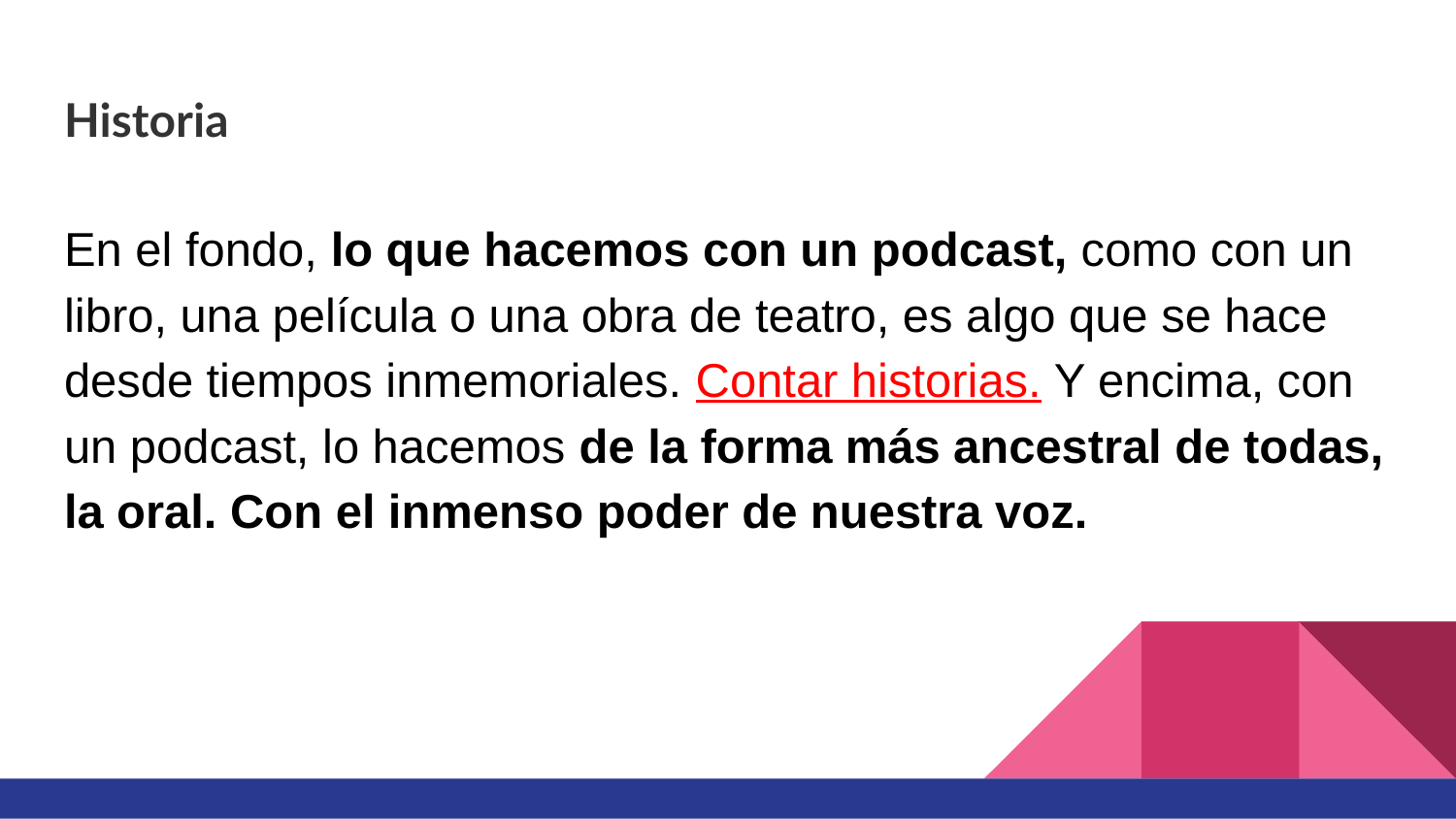

# Historia

En el fondo, lo que hacemos con un podcast, como con un libro, una película o una obra de teatro, es algo que se hace desde tiempos inmemoriales. Contar historias. Y encima, con un podcast, lo hacemos de la forma más ancestral de todas, la oral. Con el inmenso poder de nuestra voz.